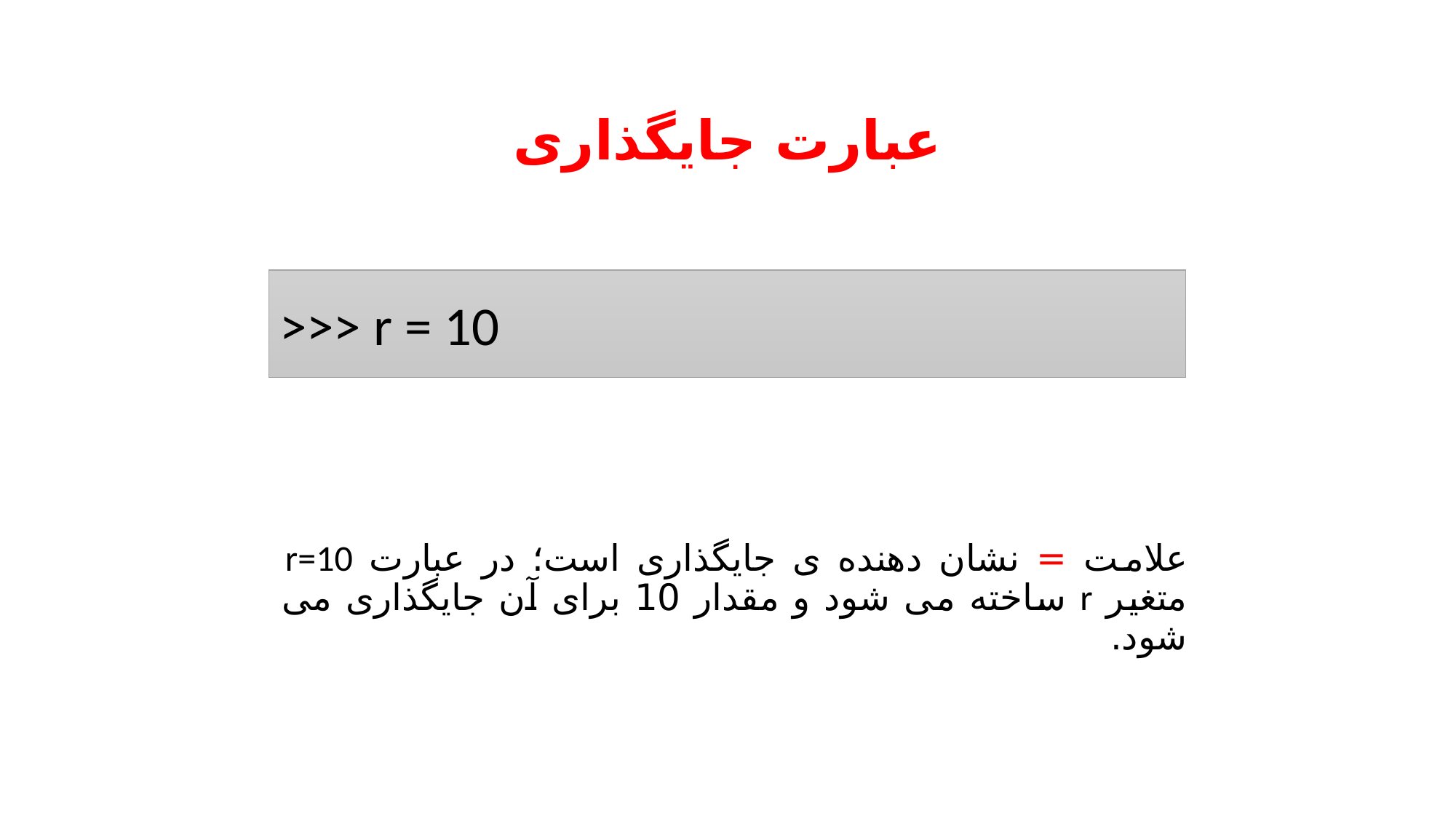

# عبارت جایگذاری
>>> r = 10
علامت = نشان دهنده ی جایگذاری است؛ در عبارت r=10 متغیر r ساخته می شود و مقدار 10 برای آن جایگذاری می شود.